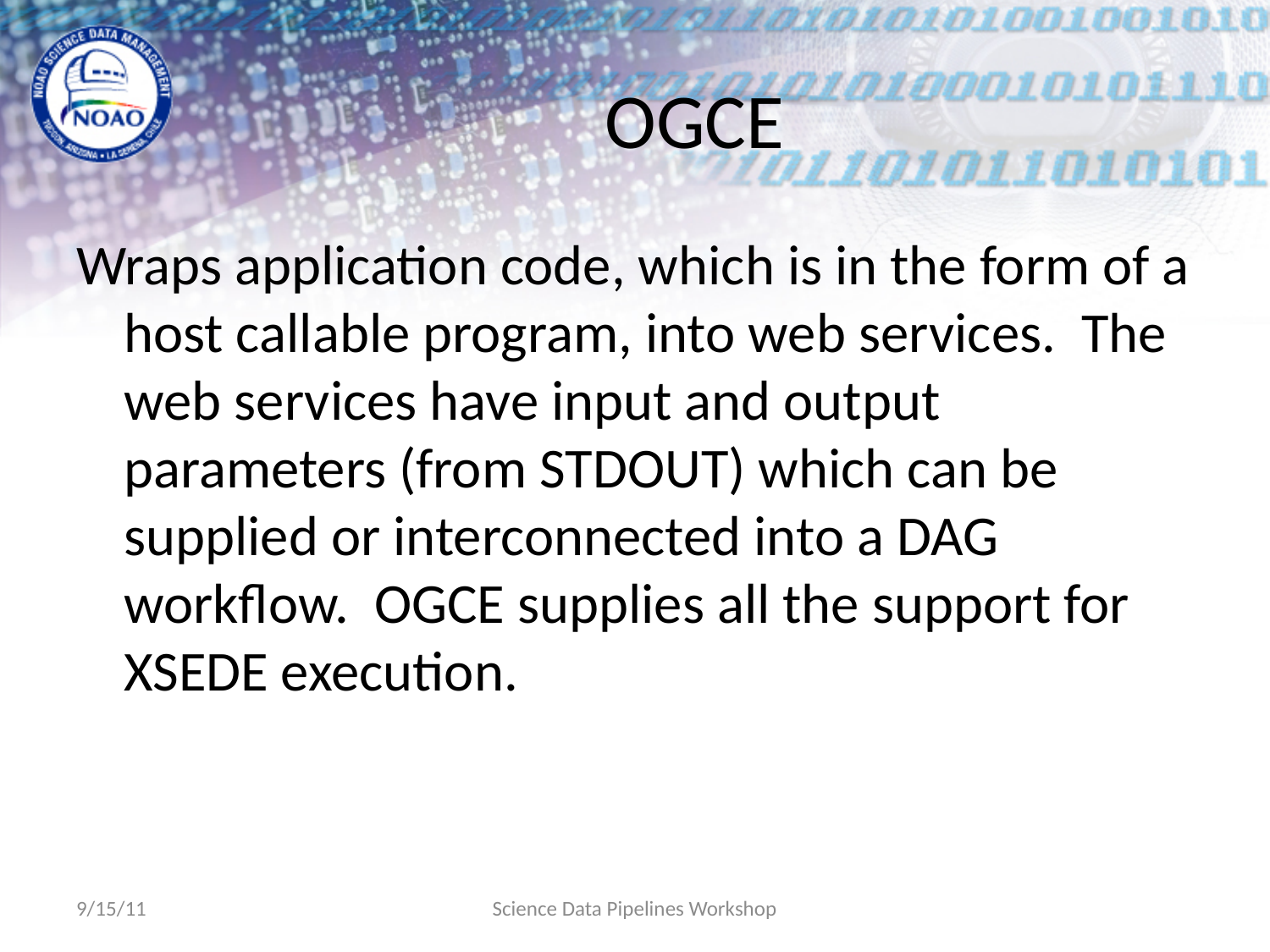

# OGCE
Wraps application code, which is in the form of a host callable program, into web services.  The web services have input and output parameters (from STDOUT) which can be supplied or interconnected into a DAG workflow.  OGCE supplies all the support for XSEDE execution.
9/15/11
Science Data Pipelines Workshop